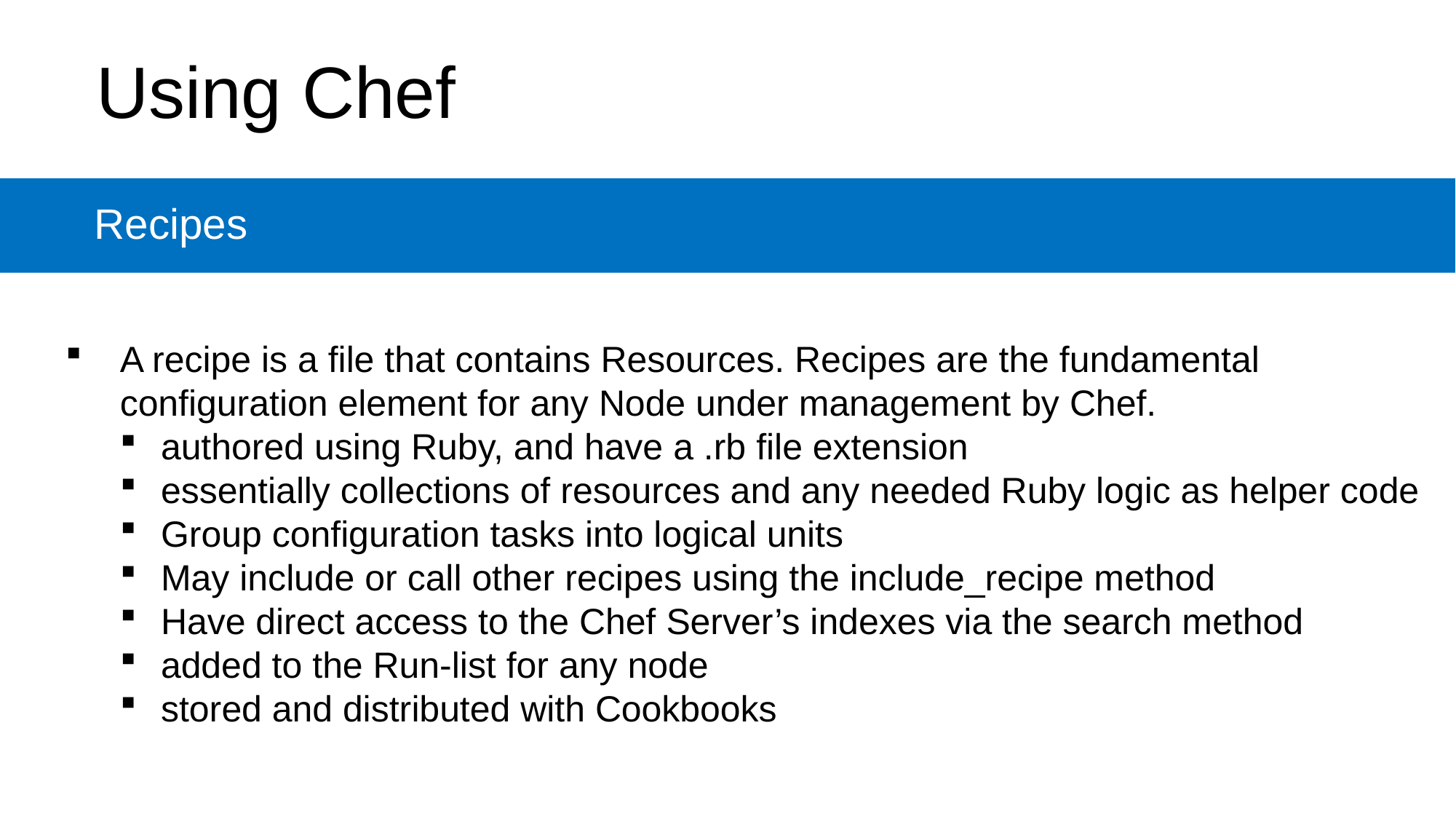

# Using Chef

Recipes
A recipe is a file that contains Resources. Recipes are the fundamental configuration element for any Node under management by Chef.
authored using Ruby, and have a .rb file extension
essentially collections of resources and any needed Ruby logic as helper code
Group configuration tasks into logical units
May include or call other recipes using the include_recipe method
Have direct access to the Chef Server’s indexes via the search method
added to the Run-list for any node
stored and distributed with Cookbooks